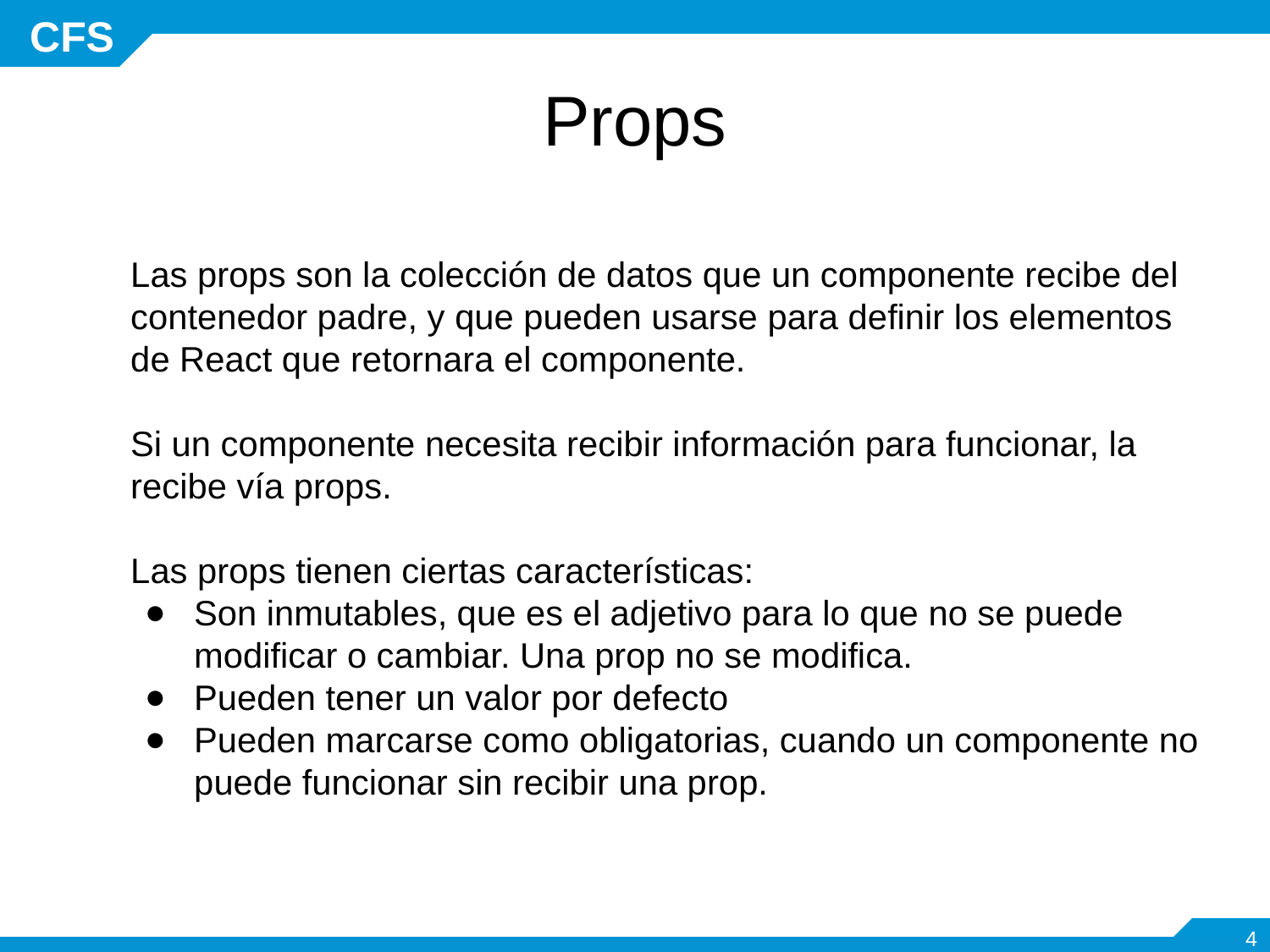

# Props
Las props son la colección de datos que un componente recibe del contenedor padre, y que pueden usarse para definir los elementos de React que retornara el componente.

Si un componente necesita recibir información para funcionar, la recibe vía props.

Las props tienen ciertas características:
Son inmutables, que es el adjetivo para lo que no se puede modificar o cambiar. Una prop no se modifica.
Pueden tener un valor por defecto
Pueden marcarse como obligatorias, cuando un componente no puede funcionar sin recibir una prop.
4